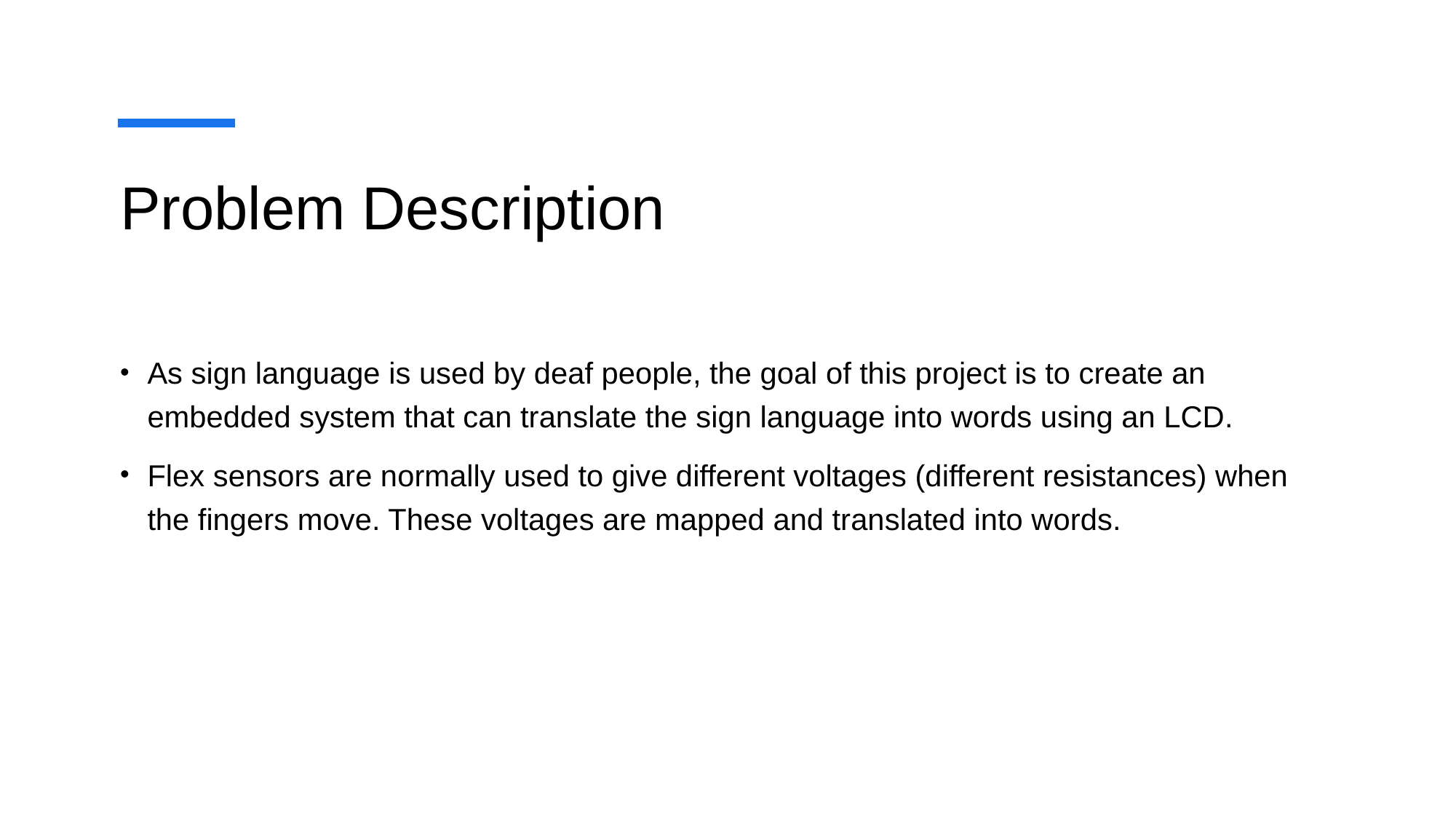

# Problem Description
As sign language is used by deaf people, the goal of this project is to create an embedded system that can translate the sign language into words using an LCD.
Flex sensors are normally used to give different voltages (different resistances) when the fingers move. These voltages are mapped and translated into words.